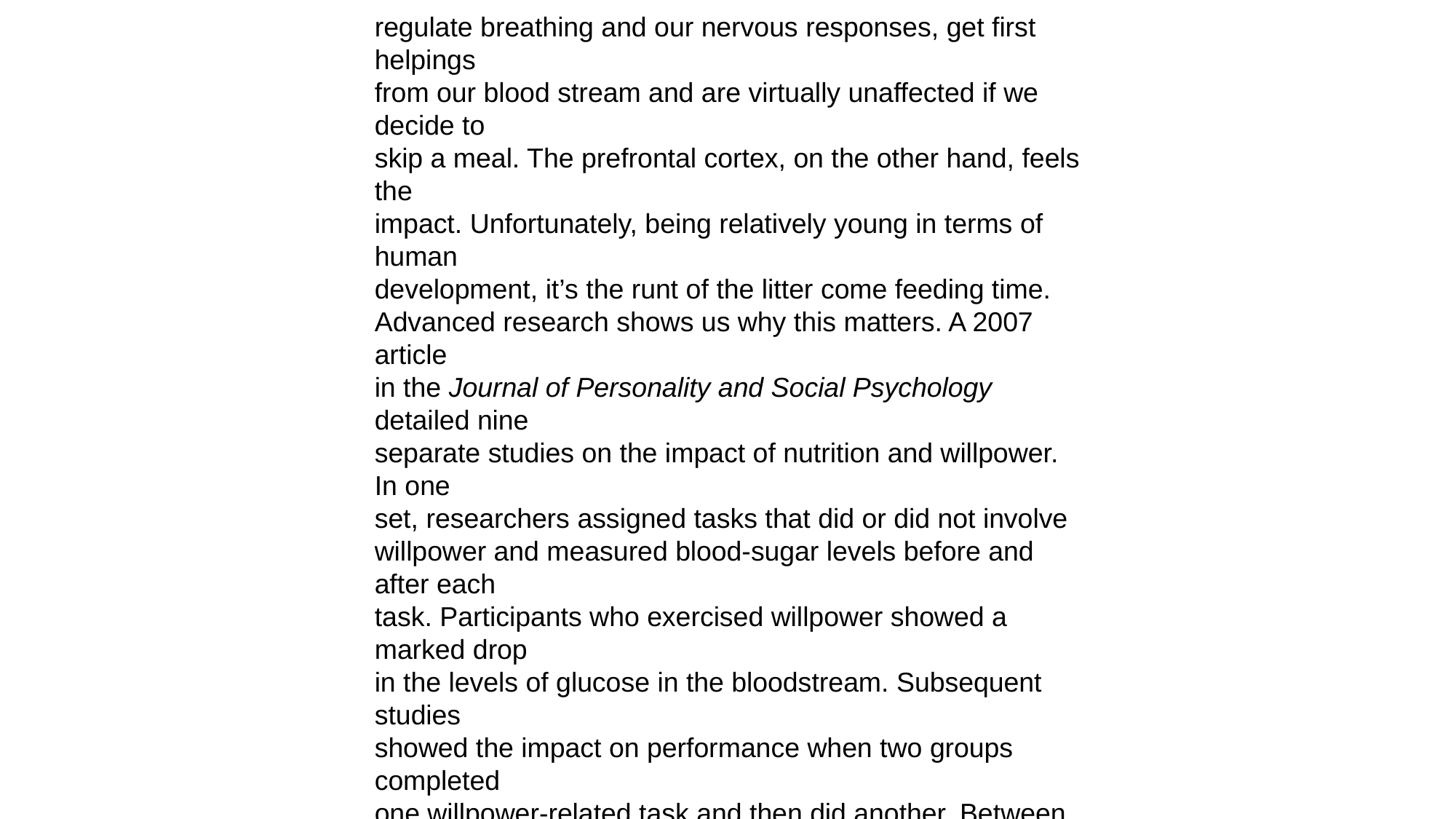

FOOD FOR THOUGHT
The brain makes up l/50th of our body mass but consumes a
staggering 1/5th of the calories we bum for energy. If your brain
were a car, in terms of gas mileage, it’d be a Hummer. Most of our
conscious activity is happening in our prefrontal cortex, the part of
our brain responsible for focus, handling short-term memory,
solving problems, and moderating impulse control. It’s at the heart
of what makes us human and the center for our executive control
and willpower.
Here’s an interesting fact. The “last in, first out” theory is very
much at work inside our head. The most recent parts of our brain
to develop are the first to suffer if there is a shortage of resources.
Older, more developed areas of the brain, such as those that
www.drzaban.com
regulate breathing and our nervous responses, get first helpings
from our blood stream and are virtually unaffected if we decide to
skip a meal. The prefrontal cortex, on the other hand, feels the
impact. Unfortunately, being relatively young in terms of human
development, it’s the runt of the litter come feeding time.
Advanced research shows us why this matters. A 2007 article
in the Journal of Personality and Social Psychology detailed nine
separate studies on the impact of nutrition and willpower. In one
set, researchers assigned tasks that did or did not involve
willpower and measured blood-sugar levels before and after each
task. Participants who exercised willpower showed a marked drop
in the levels of glucose in the bloodstream. Subsequent studies
showed the impact on performance when two groups completed
one willpower-related task and then did another. Between tasks,
one group was given a glass of Kool-Aid lemonade sweetened
with real sugar (buzz) and the other was given a placebo, lemonade
with Splenda (buzzkill). The placebo group had roughly twice as
many errors on the subsequent test as the sugar group.
The studies concluded that willpower is a mental muscle that
doesn’t bounce back quickly. If you employ it for one task, there
will be less power available for the next unless you refuel. To do
our best, we literally have to feed our minds, which gives new
credence to the old saw, “food for thought.” Foods that elevate
www.drzaban.com
blood sugar evenly over long periods, like complex carbohydrates
and proteins, become the fuel of choice for high-achievers—literal
proof that “you are what you eat.”